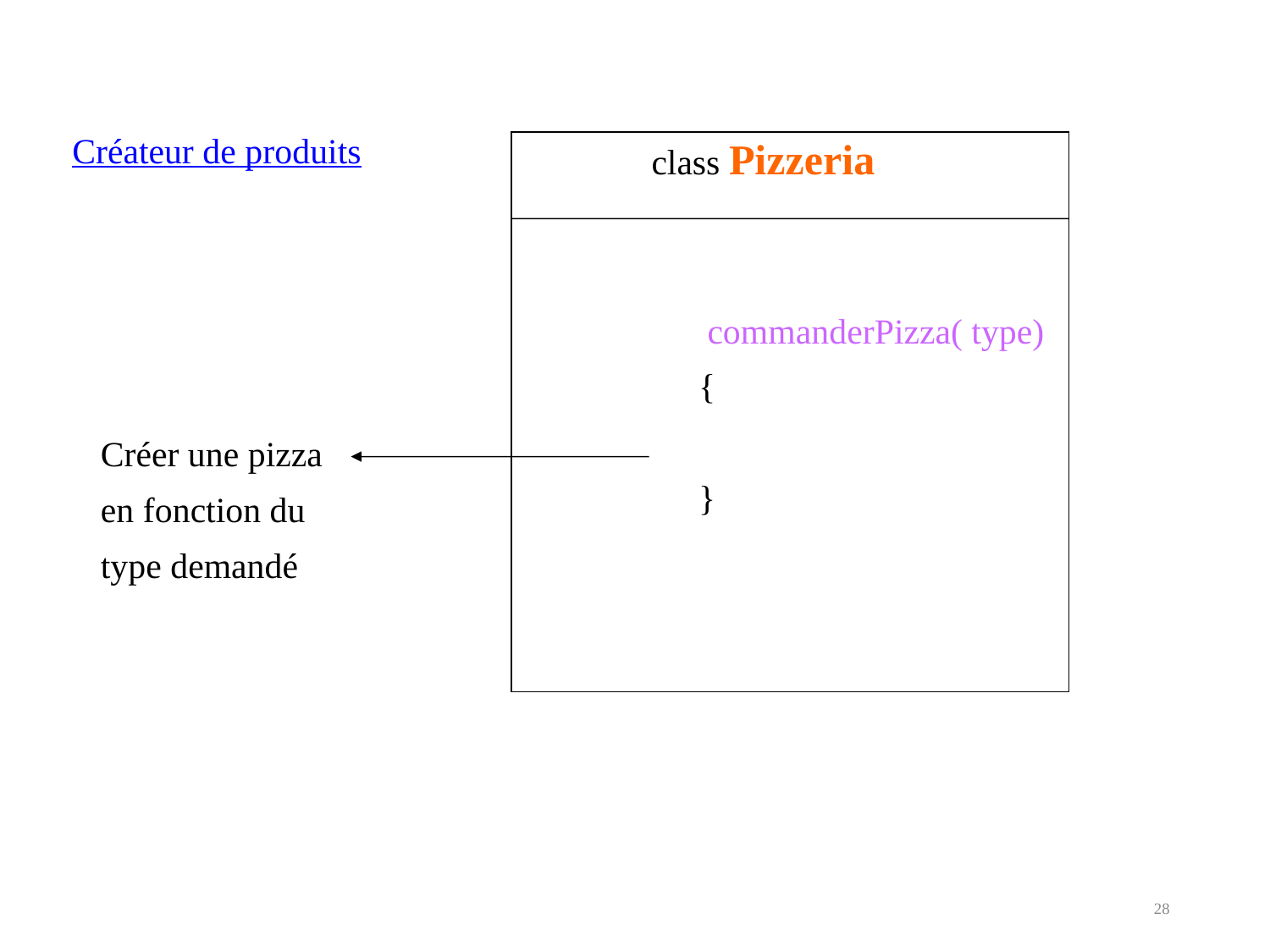

Créateur de produits
	         class Pizzeria

		 commanderPizza( type)
		{

		}

Créer une pizza
en fonction du
type demandé

28